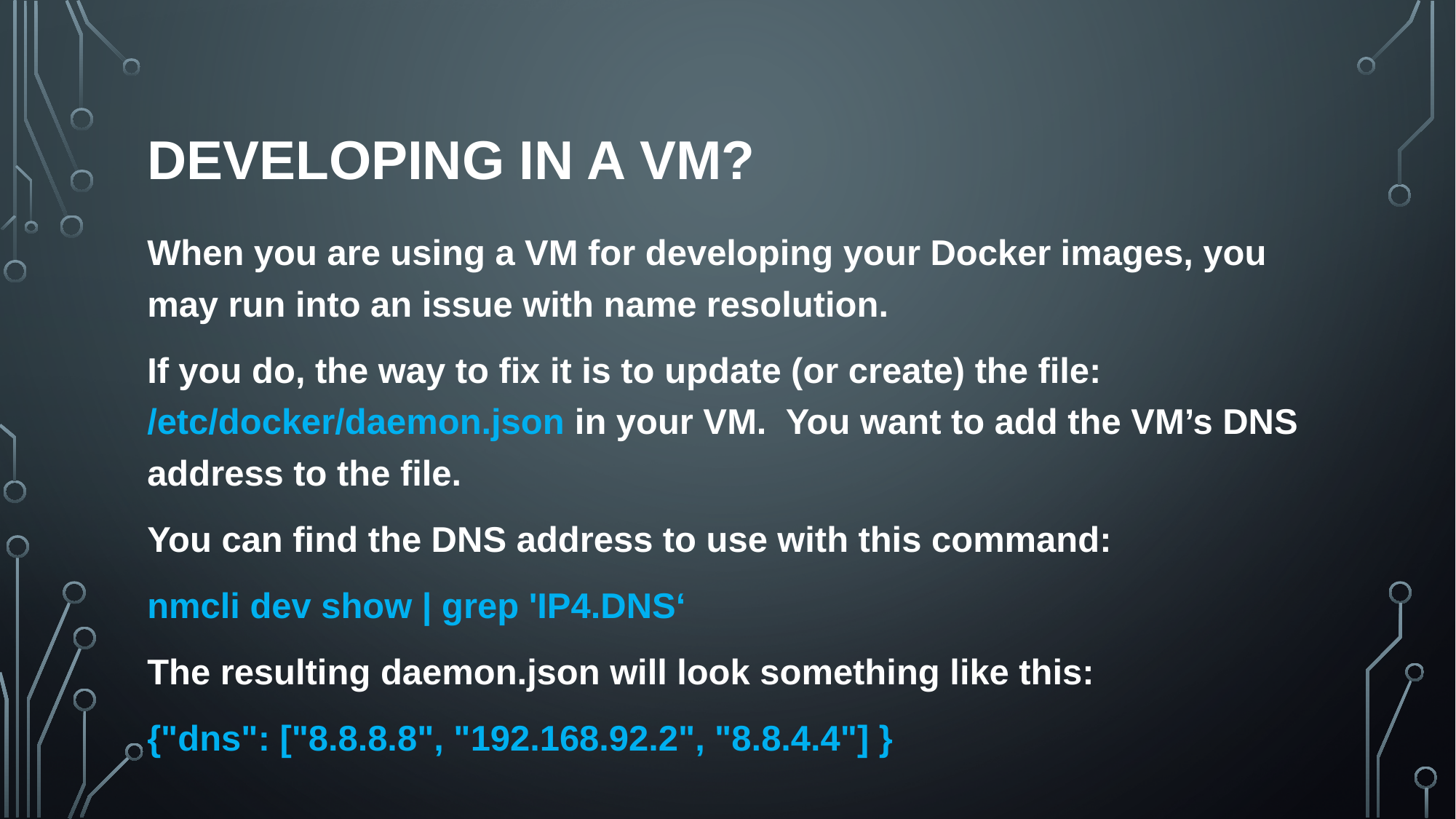

# Developing in a VM?
When you are using a VM for developing your Docker images, you may run into an issue with name resolution.
If you do, the way to fix it is to update (or create) the file: /etc/docker/daemon.json in your VM.  You want to add the VM’s DNS address to the file.
You can find the DNS address to use with this command:
nmcli dev show | grep 'IP4.DNS‘
The resulting daemon.json will look something like this:
{"dns": ["8.8.8.8", "192.168.92.2", "8.8.4.4"] }